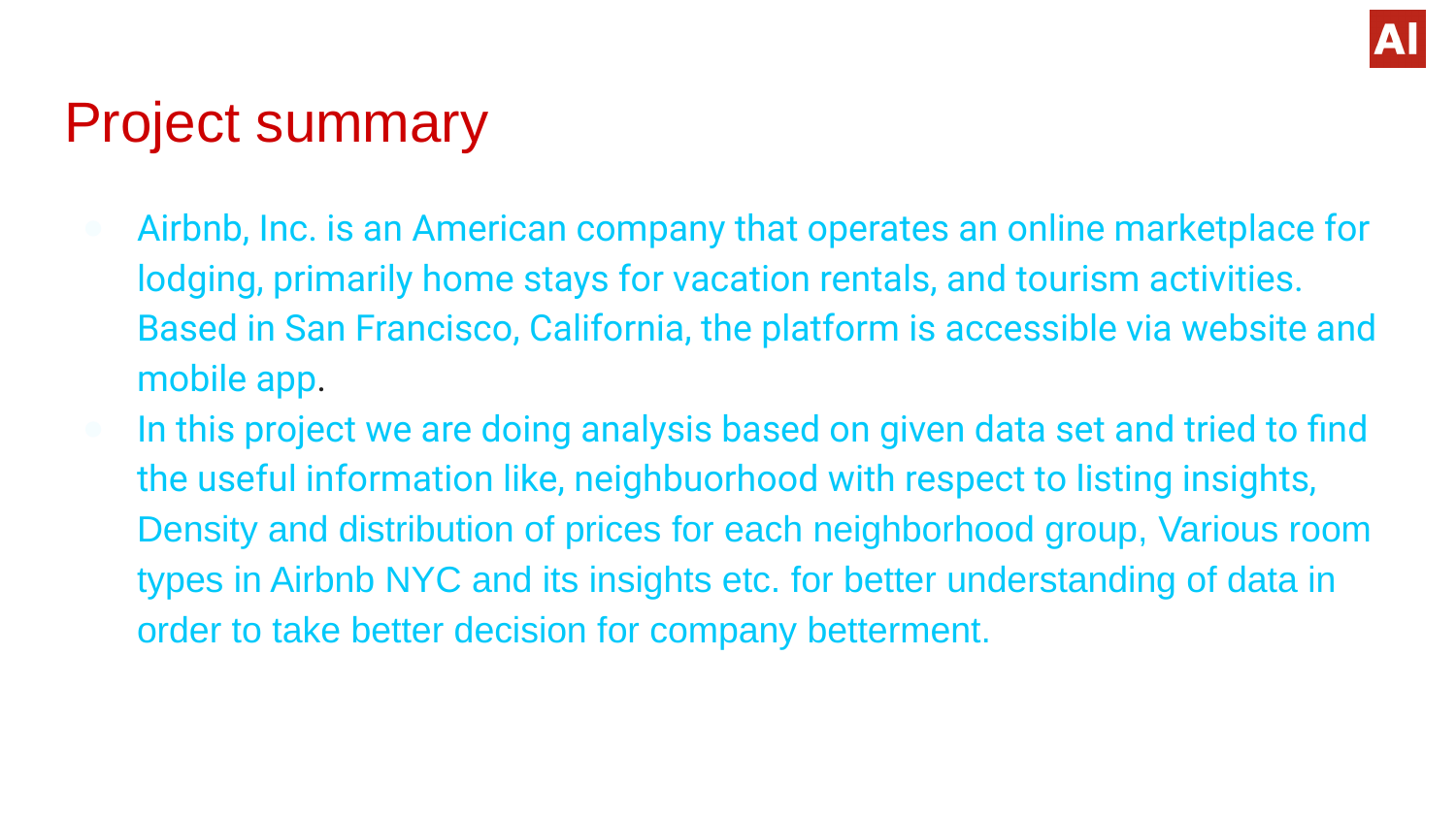

# Project summary
Airbnb, Inc. is an American company that operates an online marketplace for lodging, primarily home stays for vacation rentals, and tourism activities. Based in San Francisco, California, the platform is accessible via website and mobile app.
In this project we are doing analysis based on given data set and tried to find the useful information like, neighbuorhood with respect to listing insights, Density and distribution of prices for each neighborhood group, Various room types in Airbnb NYC and its insights etc. for better understanding of data in order to take better decision for company betterment.